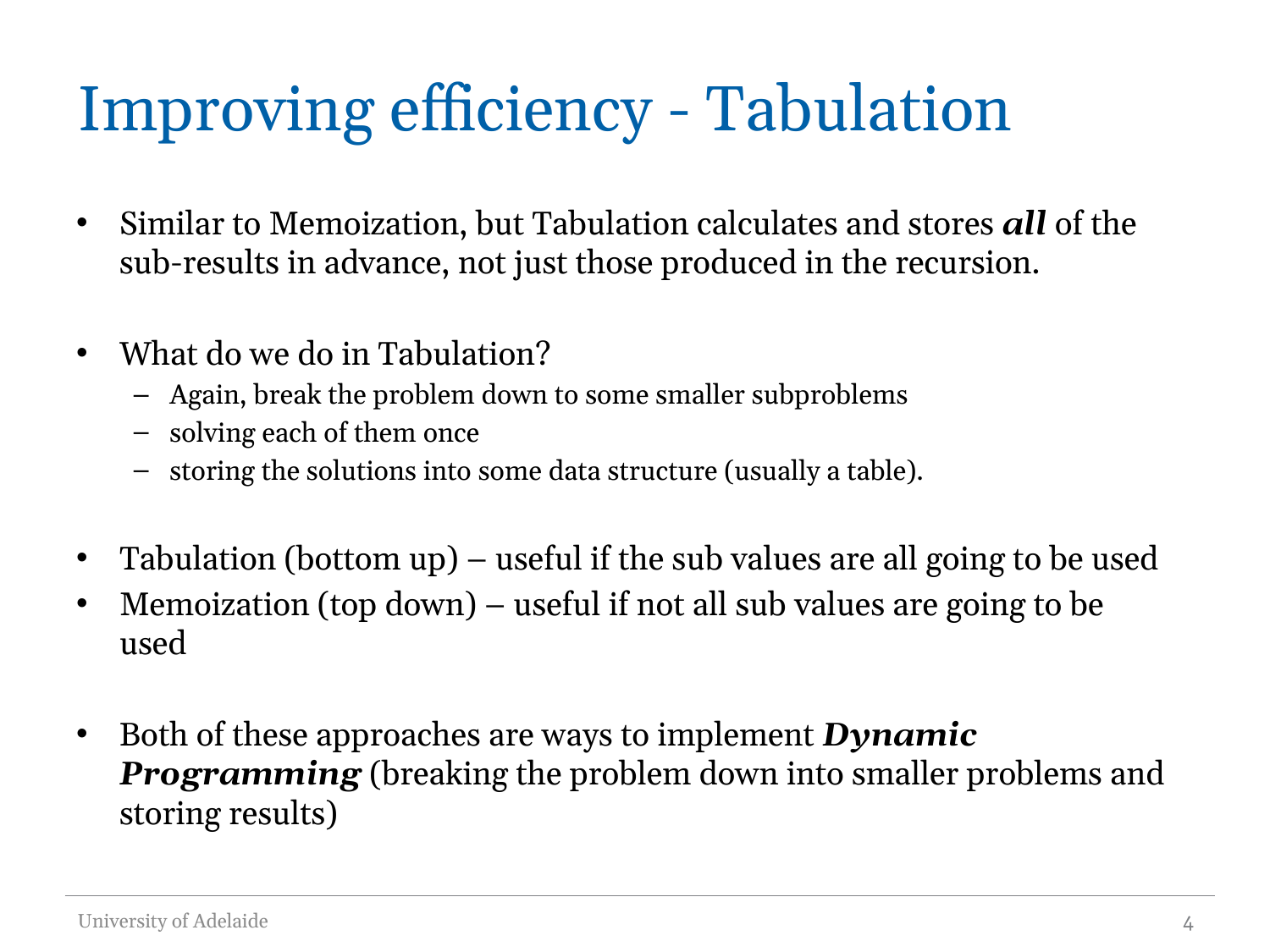

# Improving efficiency - Tabulation
Similar to Memoization, but Tabulation calculates and stores all of the sub-results in advance, not just those produced in the recursion.

What do we do in Tabulation?
Again, break the problem down to some smaller subproblems
solving each of them once
storing the solutions into some data structure (usually a table).

Tabulation (bottom up) – useful if the sub values are all going to be used
Memoization (top down) – useful if not all sub values are going to be used

Both of these approaches are ways to implement Dynamic Programming (breaking the problem down into smaller problems and storing results)
University of Adelaide
4